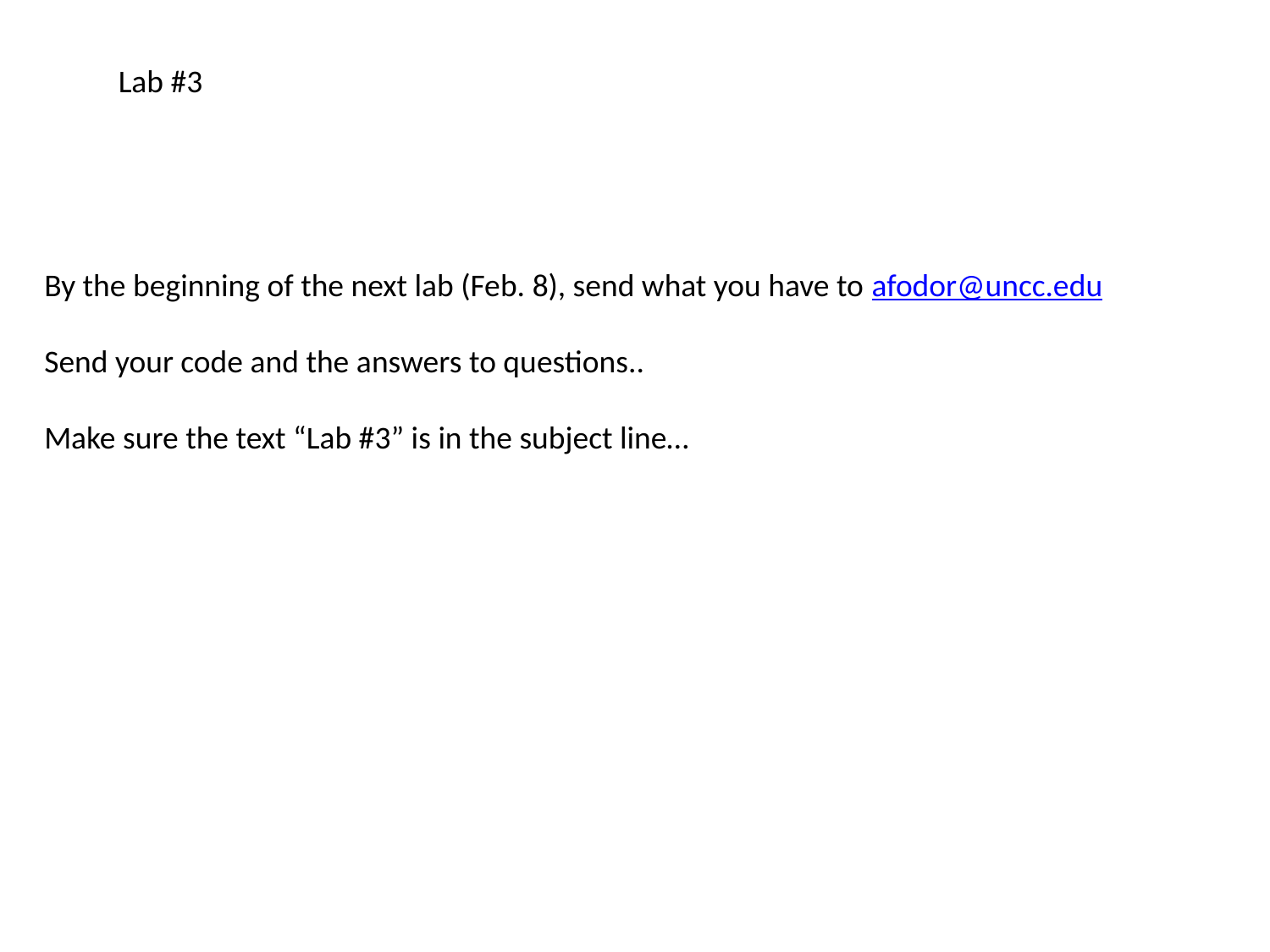

Lab #3

By the beginning of the next lab (Feb. 8), send what you have to afodor@uncc.edu

Send your code and the answers to questions..

Make sure the text “Lab #3” is in the subject line…